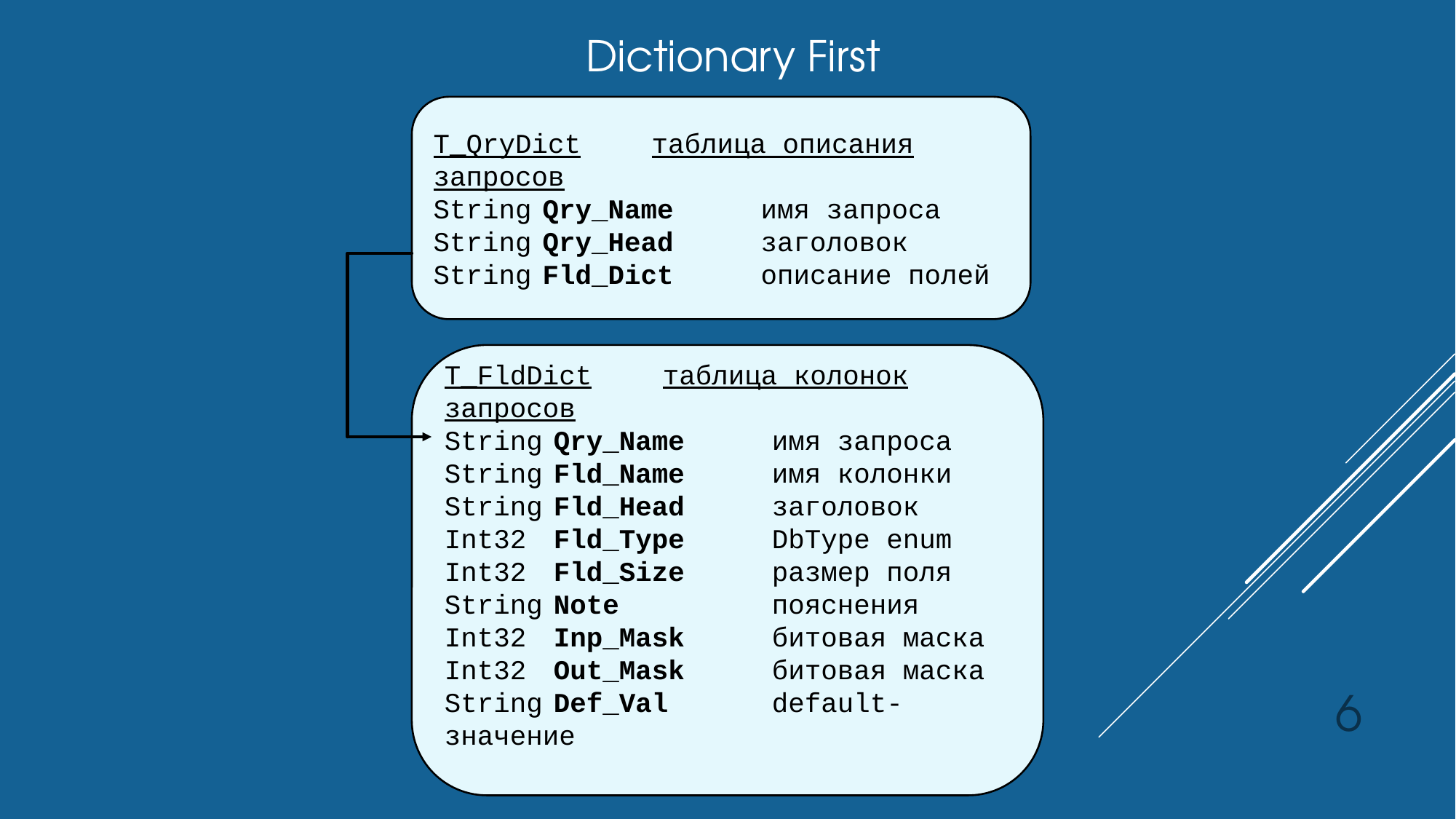

Dictionary First
T_QryDict	таблица описания запросов
String	Qry_Name	имя запроса
String	Qry_Head	заголовок
String	Fld_Dict	описание полей
T_FldDict	таблица колонок запросов
String	Qry_Name 	имя запроса
String	Fld_Name	имя колонки
String	Fld_Head	заголовок
Int32	Fld_Type	DbType enum
Int32	Fld_Size	размер поля
String	Note		пояснения
Int32	Inp_Mask	битовая маска
Int32	Out_Mask	битовая маска
String	Def_Val	default-значение

6